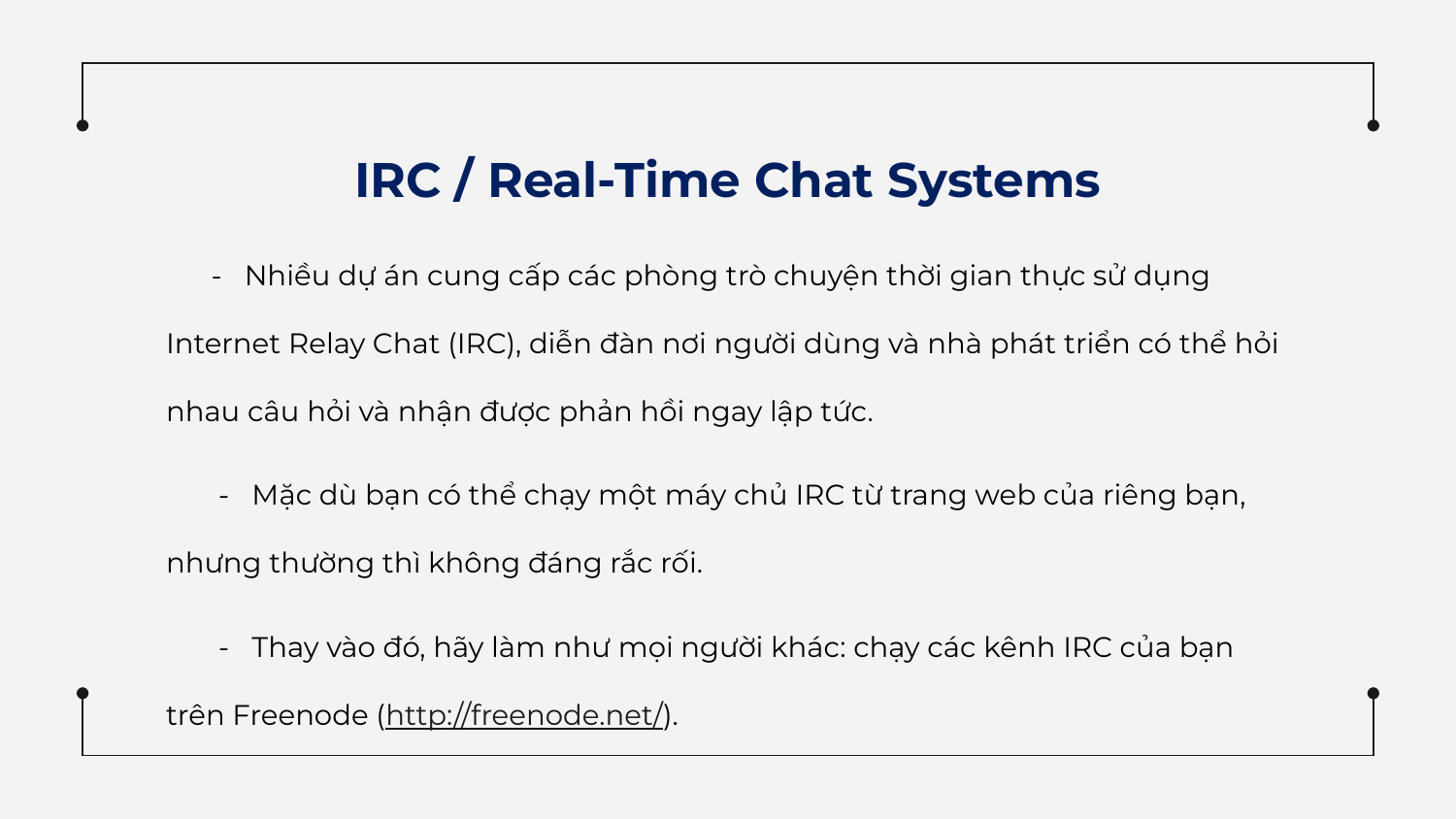

IRC / Real-Time Chat Systems
      -   Nhiều dự án cung cấp các phòng trò chuyện thời gian thực sử dụng Internet Relay Chat (IRC), diễn đàn nơi người dùng và nhà phát triển có thể hỏi nhau câu hỏi và nhận được phản hồi ngay lập tức.
       -   Mặc dù bạn có thể chạy một máy chủ IRC từ trang web của riêng bạn, nhưng thường thì không đáng rắc rối.
       -   Thay vào đó, hãy làm như mọi người khác: chạy các kênh IRC của bạn trên Freenode (http://freenode.net/).